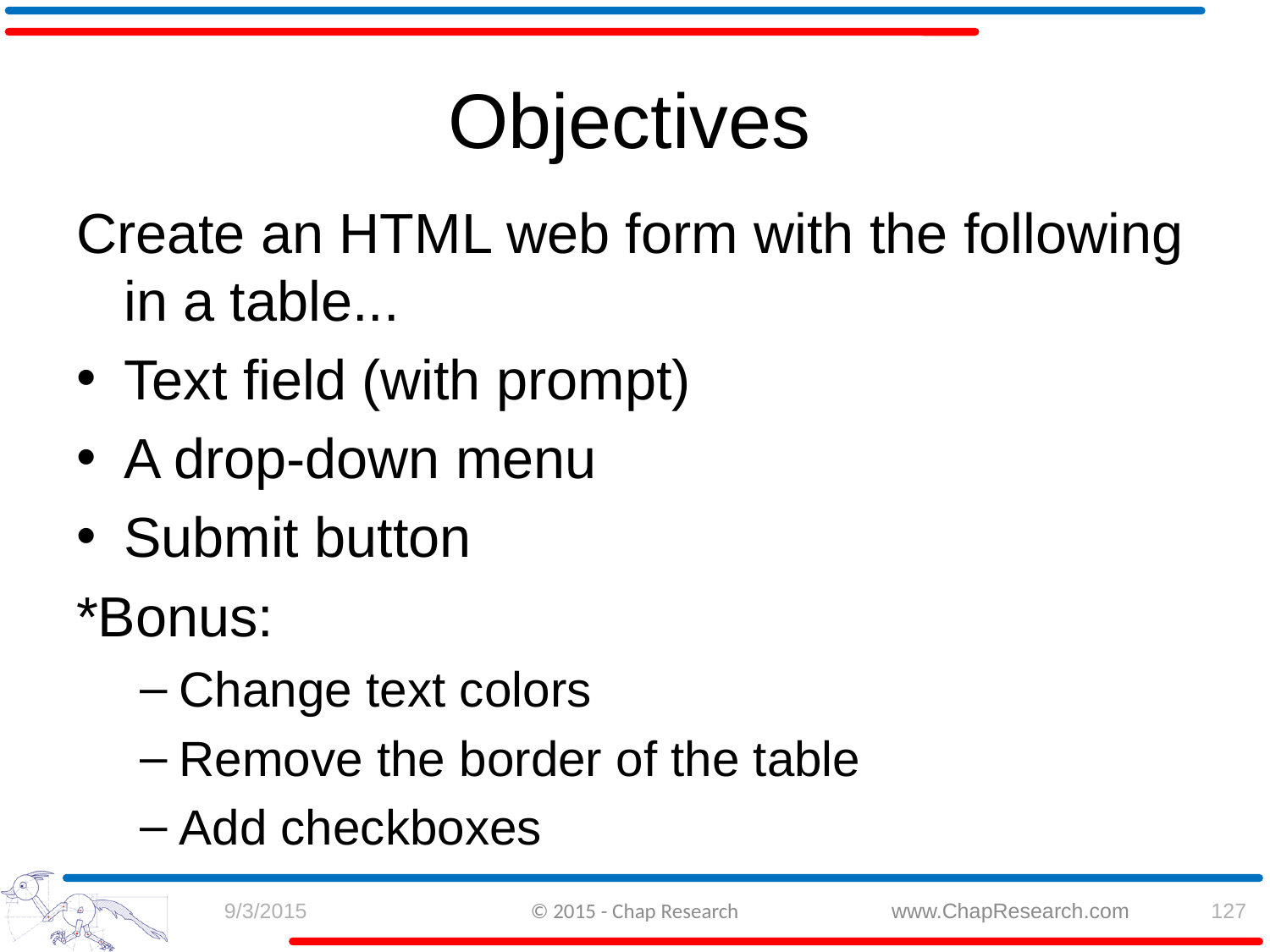

# Objectives
Create an HTML web form with the following in a table...
Text field (with prompt)
A drop-down menu
Submit button
*Bonus:
Change text colors
Remove the border of the table
Add checkboxes
9/3/2015
© 2015 - Chap Research
127